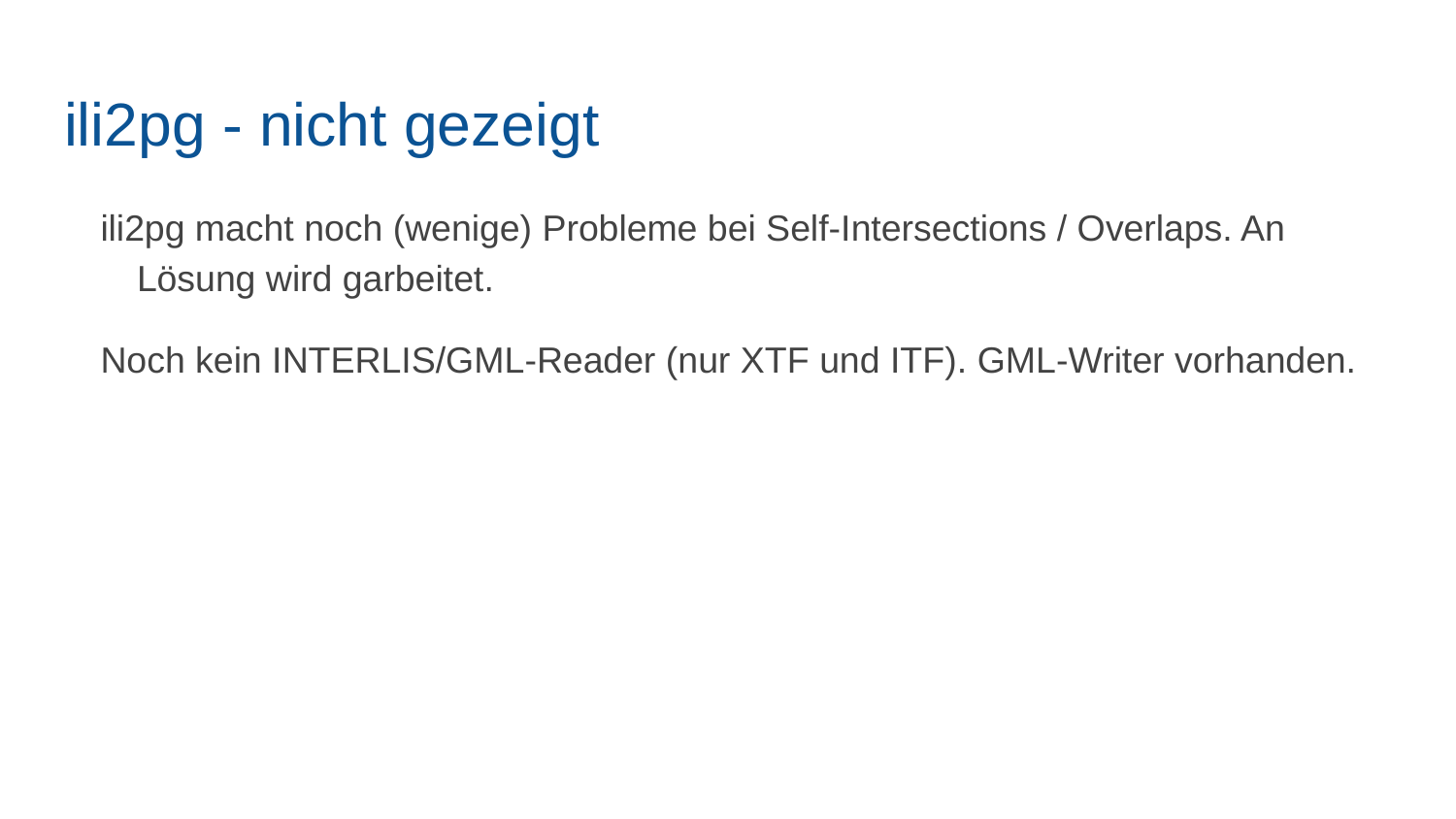

# ili2pg - nicht gezeigt

ili2pg macht noch (wenige) Probleme bei Self-Intersections / Overlaps. An Lösung wird garbeitet.
Noch kein INTERLIS/GML-Reader (nur XTF und ITF). GML-Writer vorhanden.